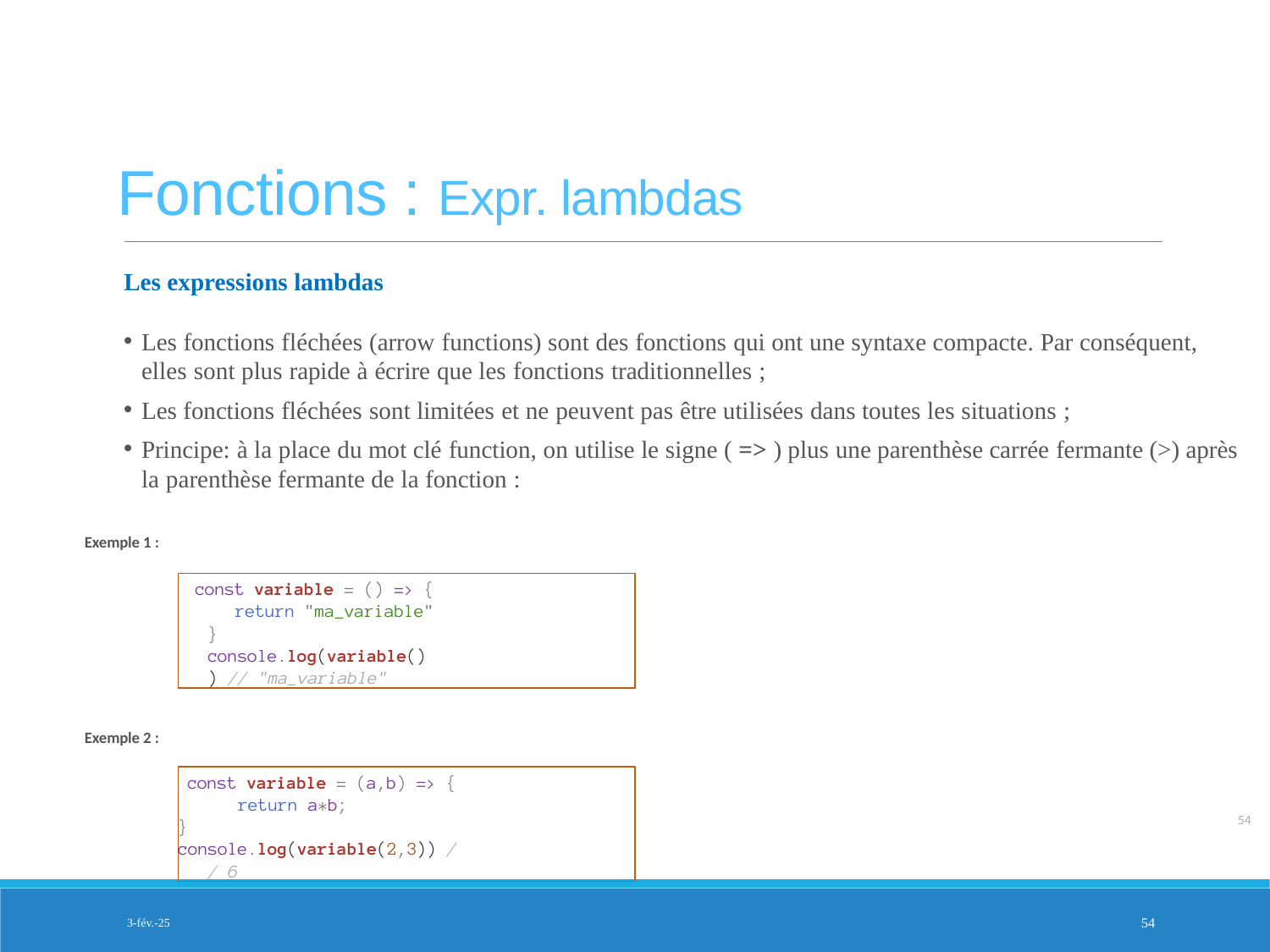

Fonctions : Expr. lambdas
Les expressions lambdas

Les fonctions fléchées (arrow functions) sont des fonctions qui ont une syntaxe compacte. Par conséquent, elles sont plus rapide à écrire que les fonctions traditionnelles ;
Les fonctions fléchées sont limitées et ne peuvent pas être utilisées dans toutes les situations ;
Principe: à la place du mot clé function, on utilise le signe ( => ) plus une parenthèse carrée fermante (>) après la parenthèse fermante de la fonction :
Exemple 1 :
const variable = () => {
return "ma_variable"
}
console.log(variable()) // "ma_variable"
PARTIE 2
Exemple 2 :
const variable = (a,b) => {  return a*b;
}
console.log(variable(2,3)) // 6
54
3-fév.-25
54